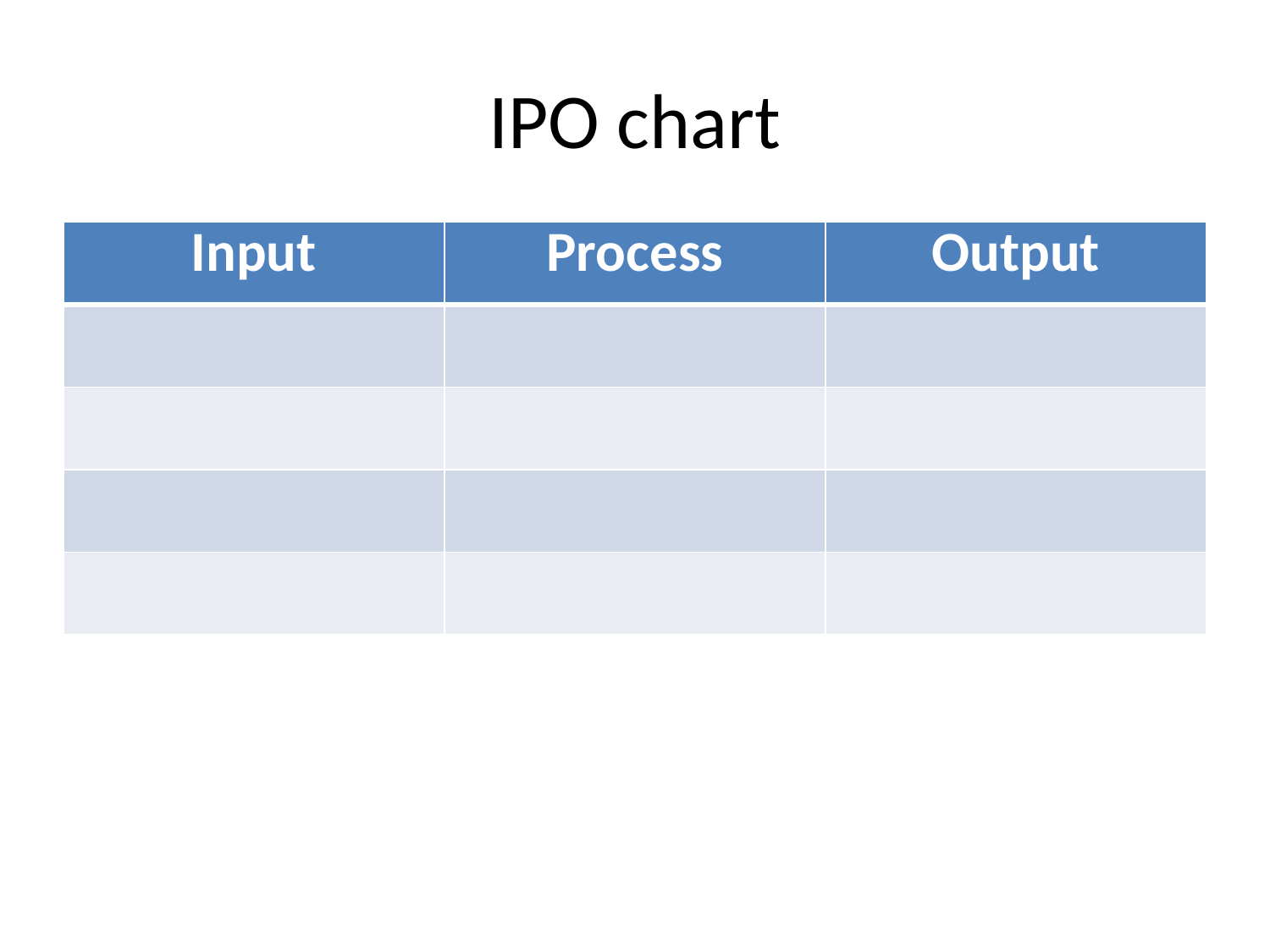

# IPO chart
| Input | Process | Output |
| --- | --- | --- |
|  |  |  |
|  |  |  |
|  |  |  |
|  |  |  |